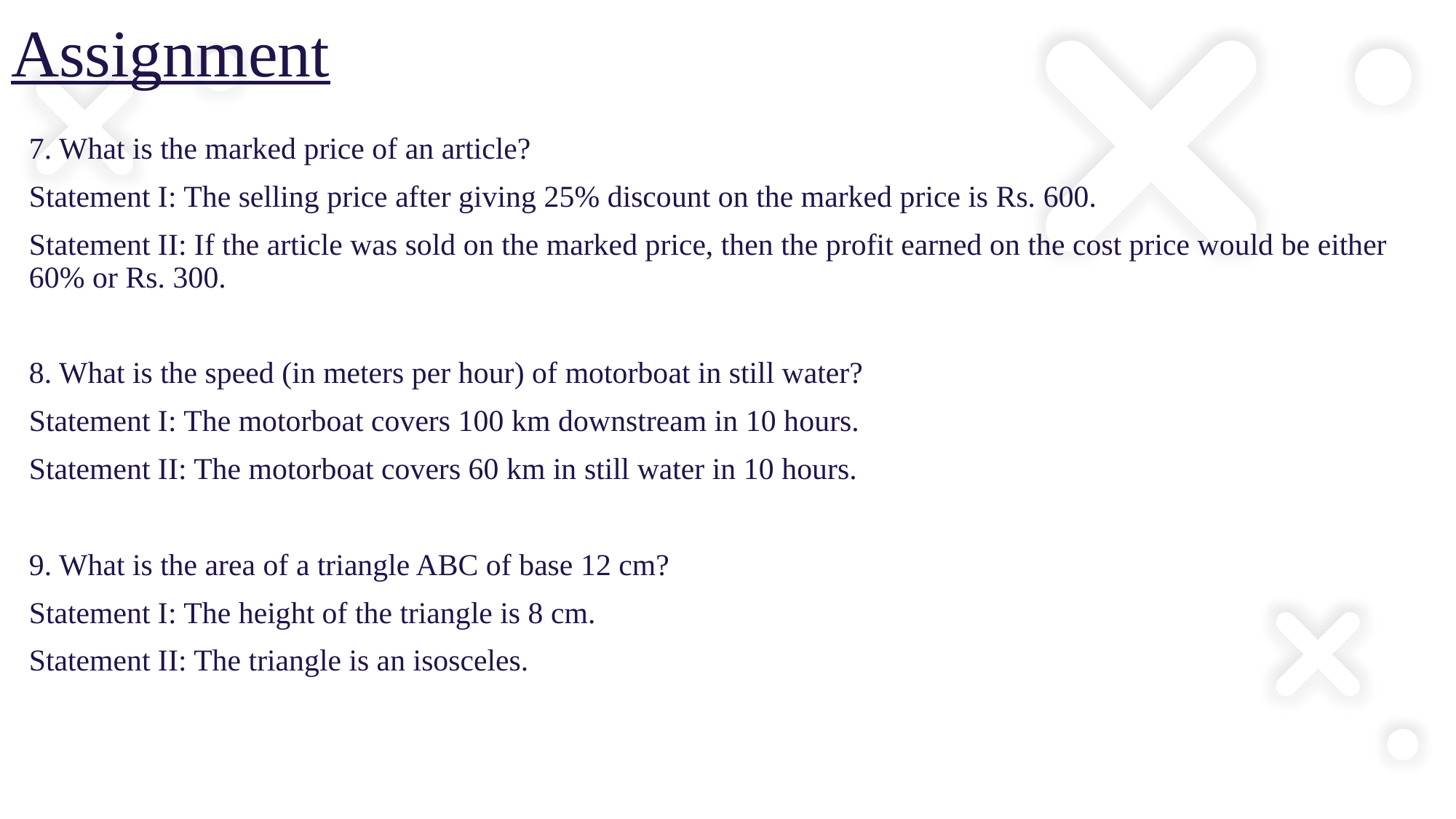

# Assignment
7. What is the marked price of an article?
Statement I: The selling price after giving 25% discount on the marked price is Rs. 600.
Statement II: If the article was sold on the marked price, then the profit earned on the cost price would be either 60% or Rs. 300.

8. What is the speed (in meters per hour) of motorboat in still water?
Statement I: The motorboat covers 100 km downstream in 10 hours.
Statement II: The motorboat covers 60 km in still water in 10 hours.

9. What is the area of a triangle ABC of base 12 cm?
Statement I: The height of the triangle is 8 cm.
Statement II: The triangle is an isosceles.